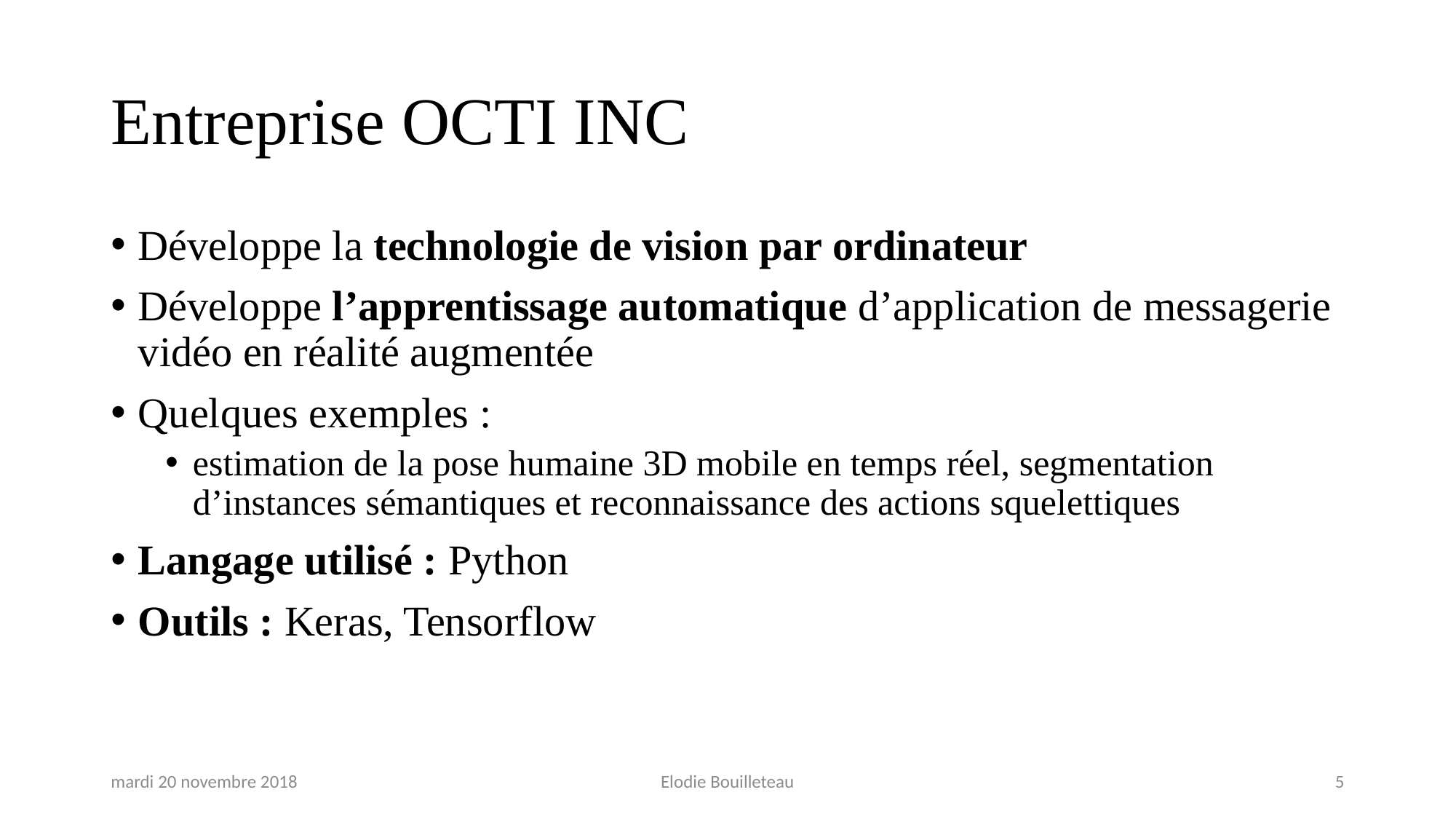

# Entreprise OCTI INC
Développe la technologie de vision par ordinateur
Développe l’apprentissage automatique d’application de messagerie vidéo en réalité augmentée
Quelques exemples :
estimation de la pose humaine 3D mobile en temps réel, segmentation d’instances sémantiques et reconnaissance des actions squelettiques
Langage utilisé : Python
Outils : Keras, Tensorflow
mardi 20 novembre 2018
Elodie Bouilleteau
5